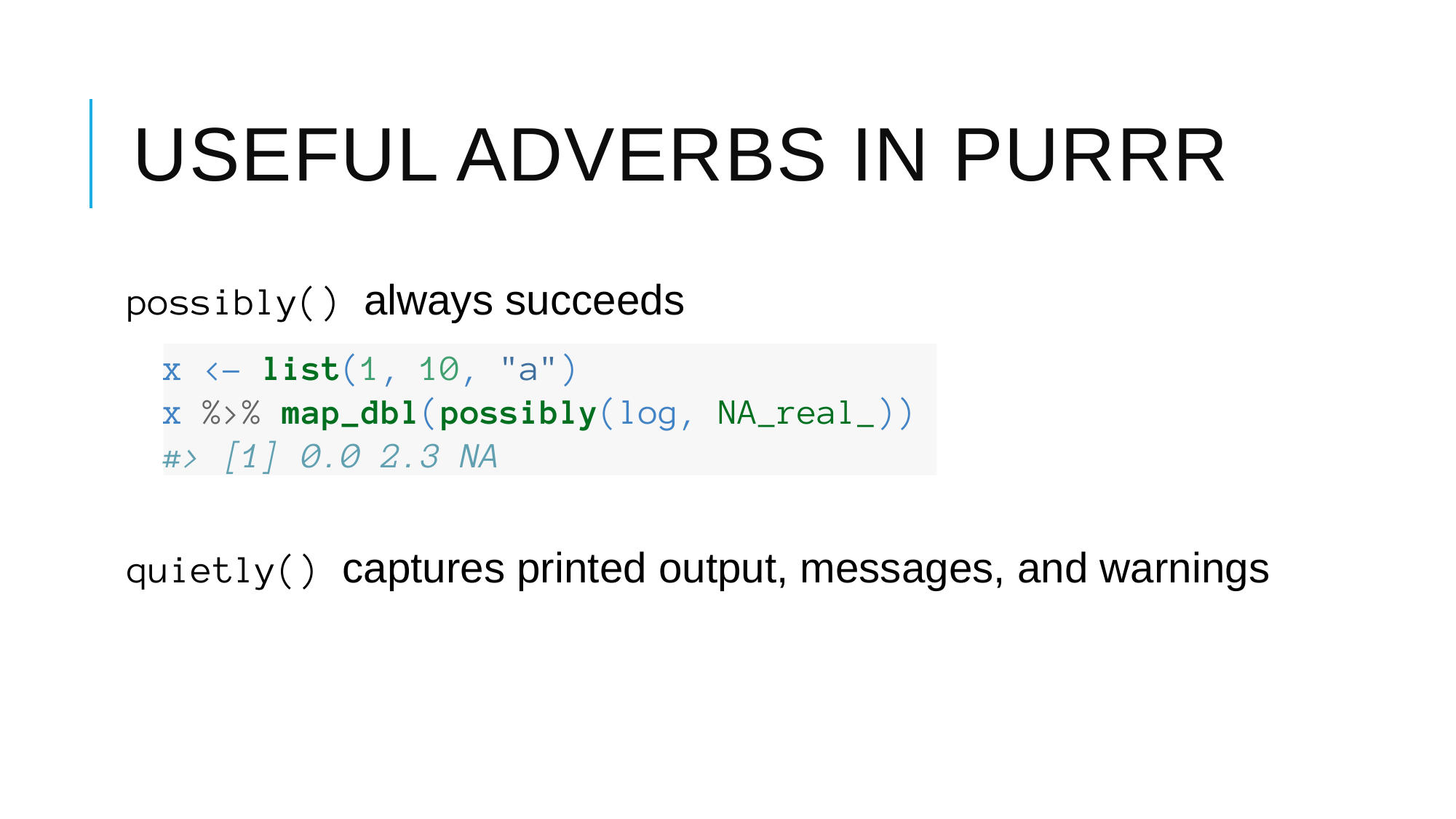

# Useful adverbs in purrr
possibly() always succeeds

quietly() captures printed output, messages, and warnings

x <- list(1, 10, "a")
x %>% map_dbl(possibly(log, NA_real_))
#> [1] 0.0 2.3 NA